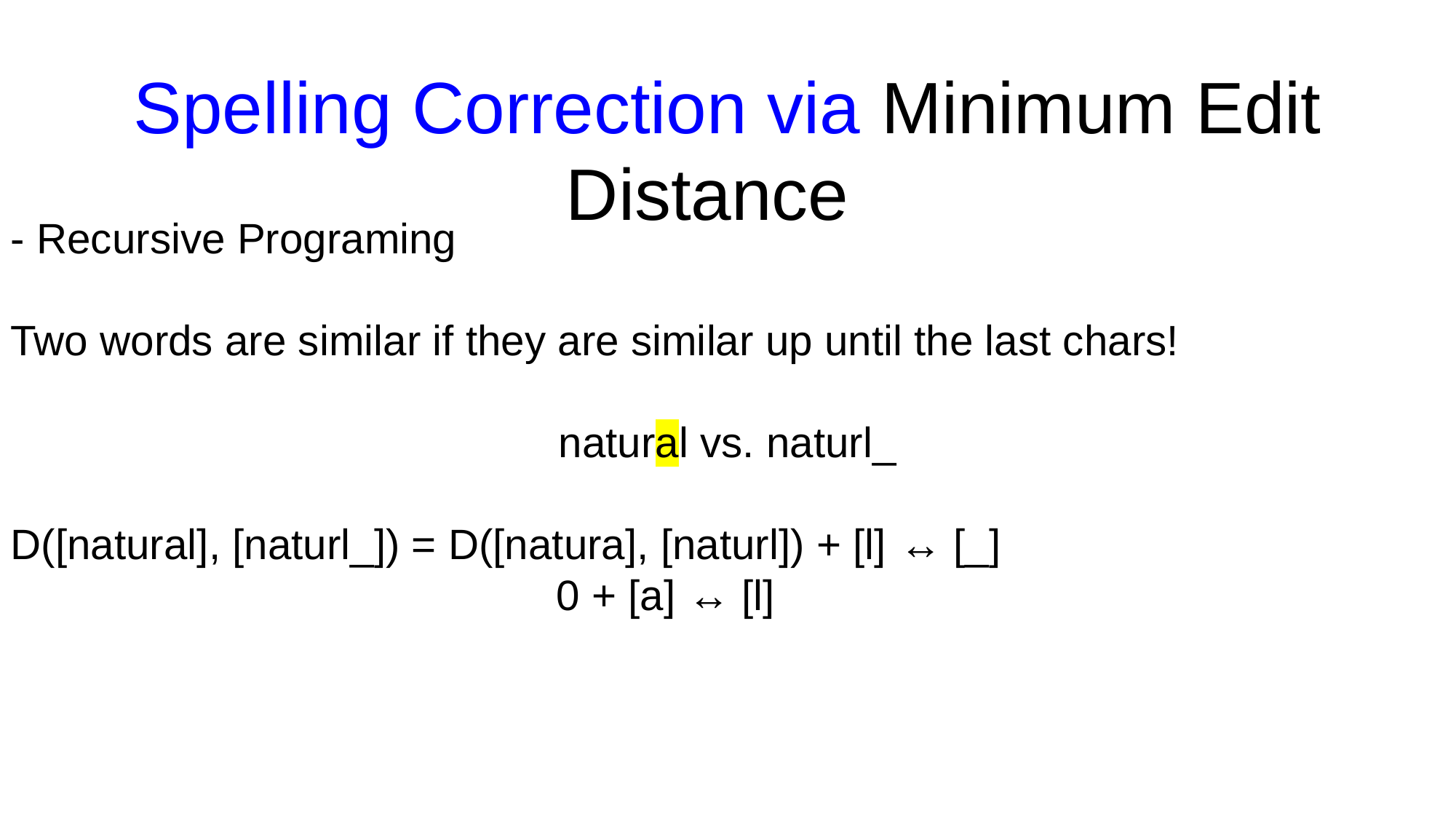

Spelling Correction via Minimum Edit Distance
- Recursive Programing

Two words are similar if they are similar up until the last chars!

natural vs. naturl_

D([natural], [naturl_]) = D([natura], [naturl]) + [l] ↔ [_]
					0 + [a] ↔ [l]